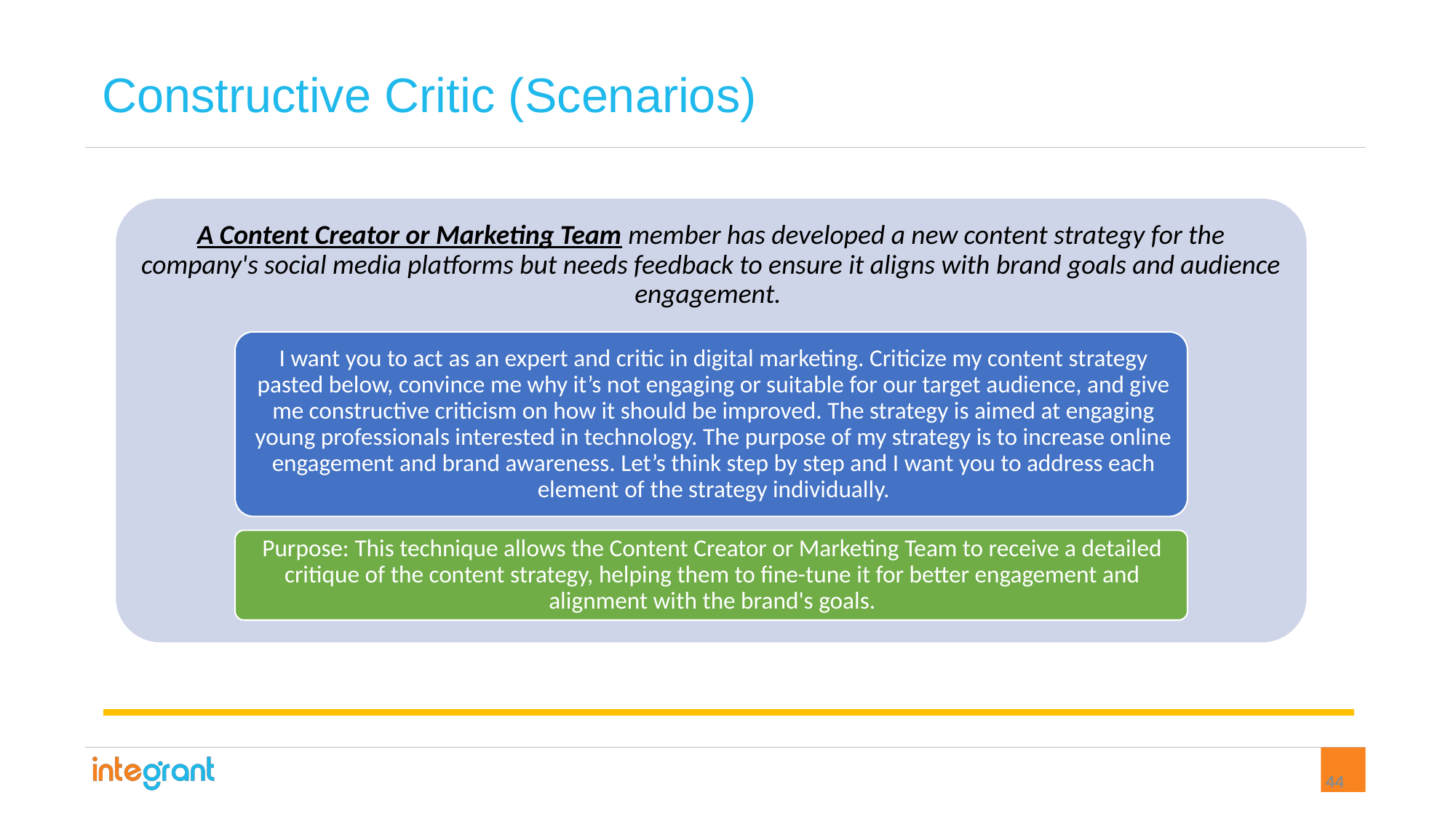

Constructive Critic (Scenarios)
A Content Creator or Marketing Team member has developed a new content strategy for the company's social media platforms but needs feedback to ensure it aligns with brand goals and audience engagement.
I want you to act as an expert and critic in digital marketing. Criticize my content strategy pasted below, convince me why it’s not engaging or suitable for our target audience, and give me constructive criticism on how it should be improved. The strategy is aimed at engaging young professionals interested in technology. The purpose of my strategy is to increase online engagement and brand awareness. Let’s think step by step and I want you to address each element of the strategy individually.
Purpose: This technique allows the Content Creator or Marketing Team to receive a detailed critique of the content strategy, helping them to fine-tune it for better engagement and alignment with the brand's goals.
44